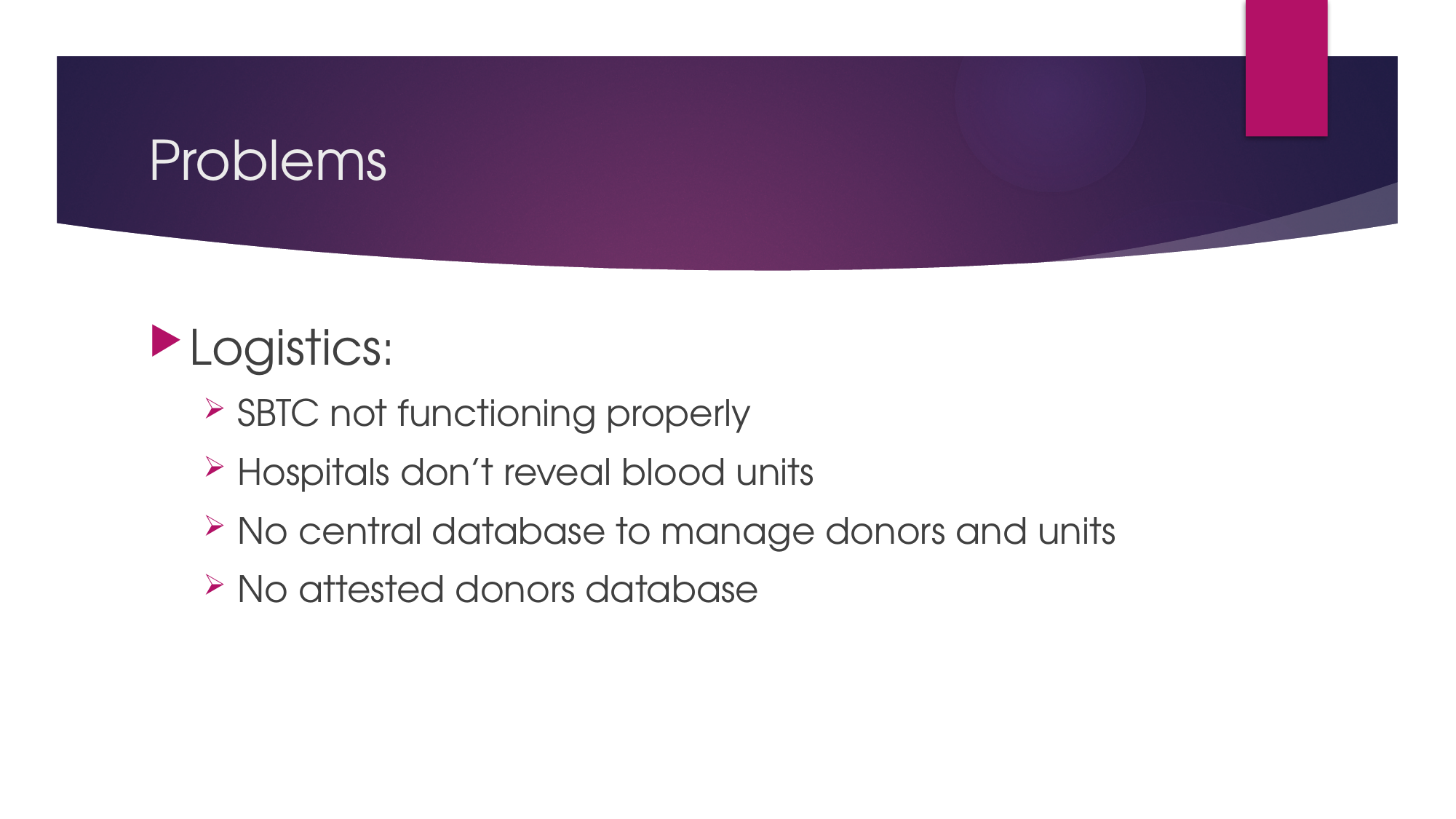

# Problems
Logistics:
SBTC not functioning properly
Hospitals don’t reveal blood units
No central database to manage donors and units
No attested donors database